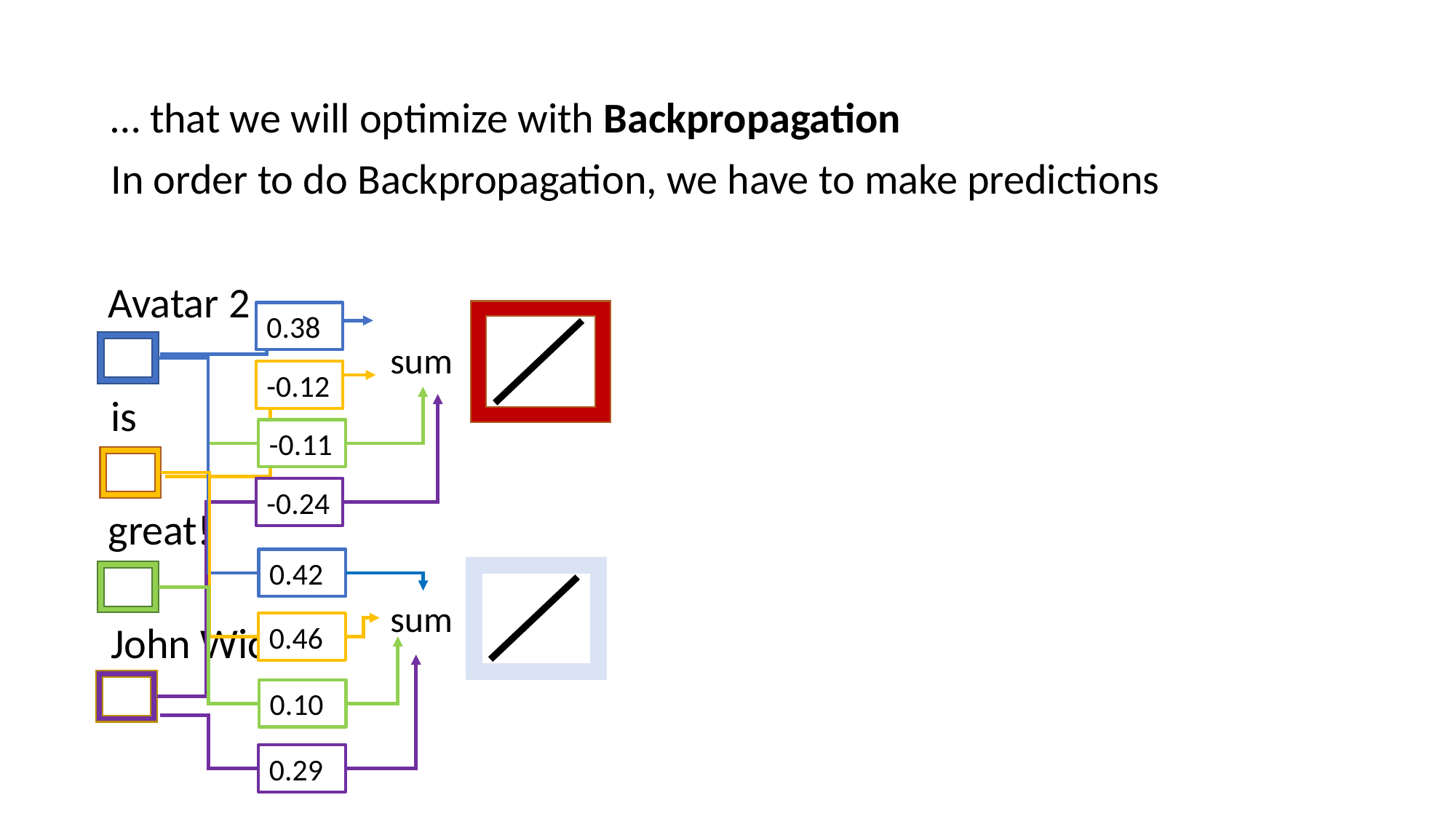

… that we will optimize with Backpropagation
In order to do Backpropagation, we have to make predictions
Avatar 2

0.38

sum
-0.12
is
-0.11

-0.24
great!
0.42

sum
John Wick 4
0.46

0.10
0.29